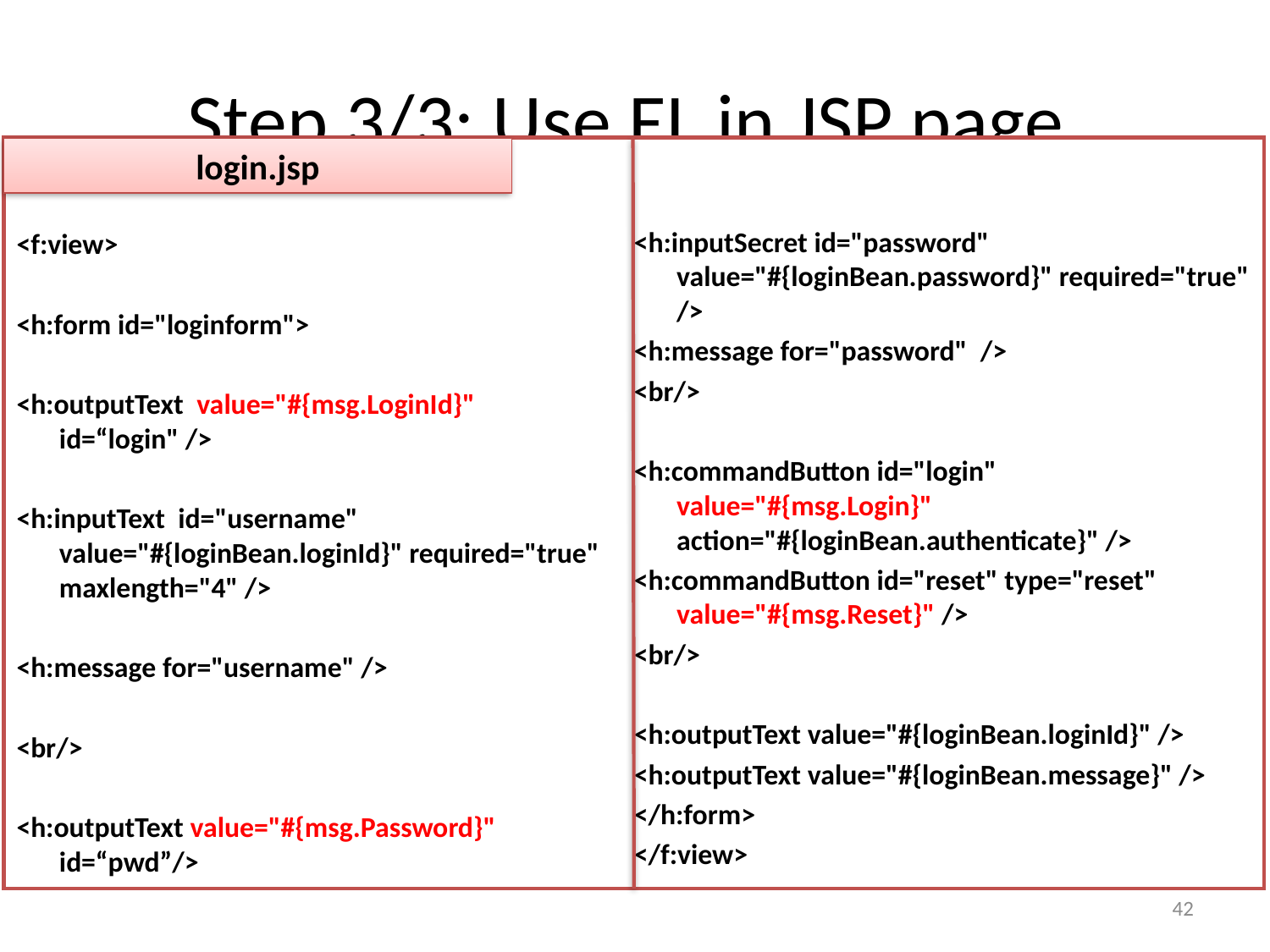

# Step 3/3: Use EL in JSP page

<f:view>

<h:form id="loginform">

<h:outputText  value="#{msg.LoginId}" id=“login" />

<h:inputText  id="username" value="#{loginBean.loginId}" required="true"  maxlength="4" />

<h:message for="username" />

<br/>

<h:outputText value="#{msg.Password}" id=“pwd”/>

<h:inputSecret id="password" value="#{loginBean.password}" required="true" />
<h:message for="password"  />
<br/>

<h:commandButton id="login" value="#{msg.Login}" action="#{loginBean.authenticate}" />
<h:commandButton id="reset" type="reset" value="#{msg.Reset}" />
<br/>

<h:outputText value="#{loginBean.loginId}" />
<h:outputText value="#{loginBean.message}" />
</h:form>
</f:view>

login.jsp
42